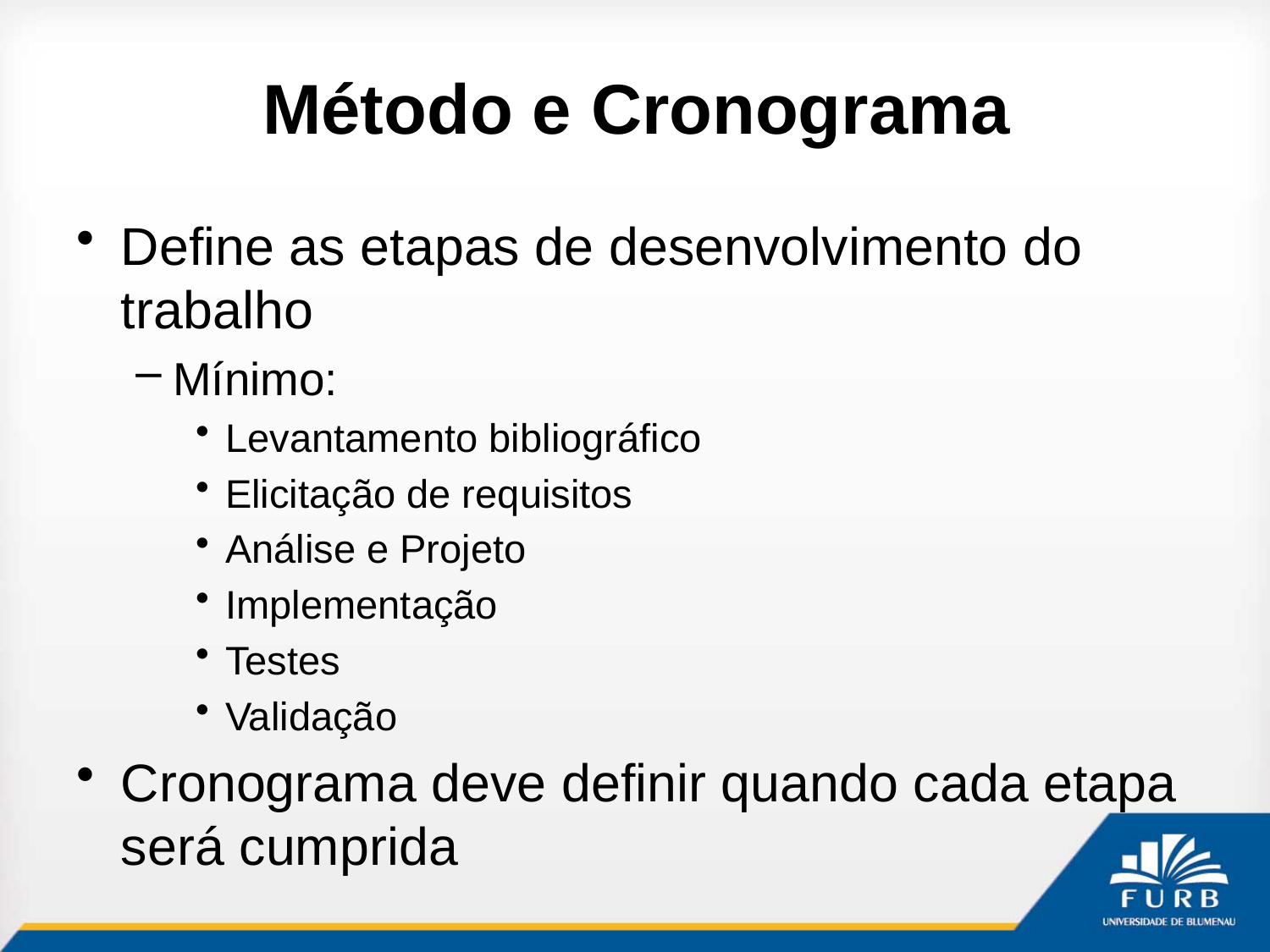

# Método e Cronograma
Define as etapas de desenvolvimento do trabalho
Mínimo:
Levantamento bibliográfico
Elicitação de requisitos
Análise e Projeto
Implementação
Testes
Validação
Cronograma deve definir quando cada etapa será cumprida